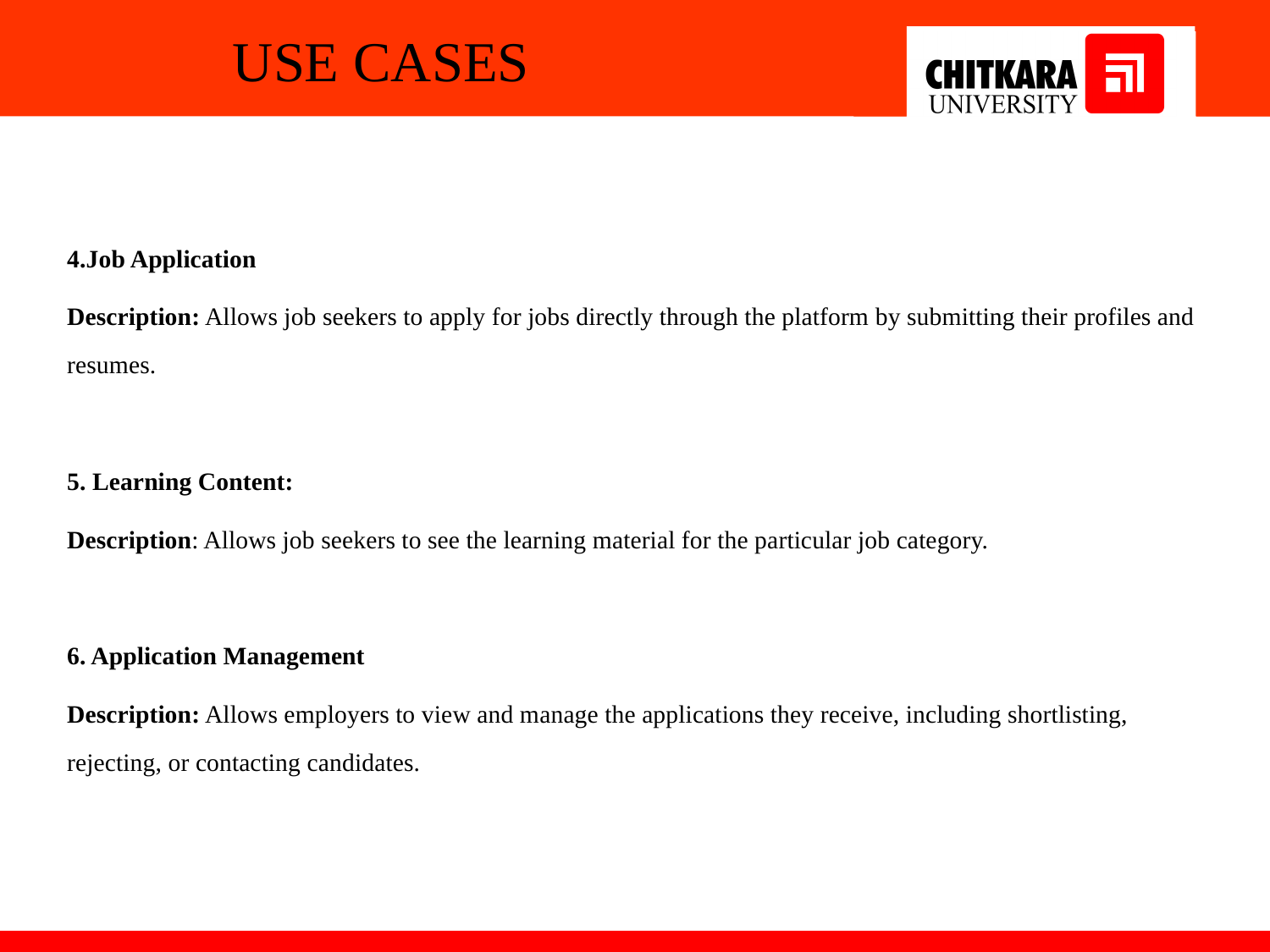

# USE CASES

4.Job Application
Description: Allows job seekers to apply for jobs directly through the platform by submitting their profiles and resumes.

5. Learning Content:
Description: Allows job seekers to see the learning material for the particular job category.

6. Application Management
Description: Allows employers to view and manage the applications they receive, including shortlisting, rejecting, or contacting candidates.